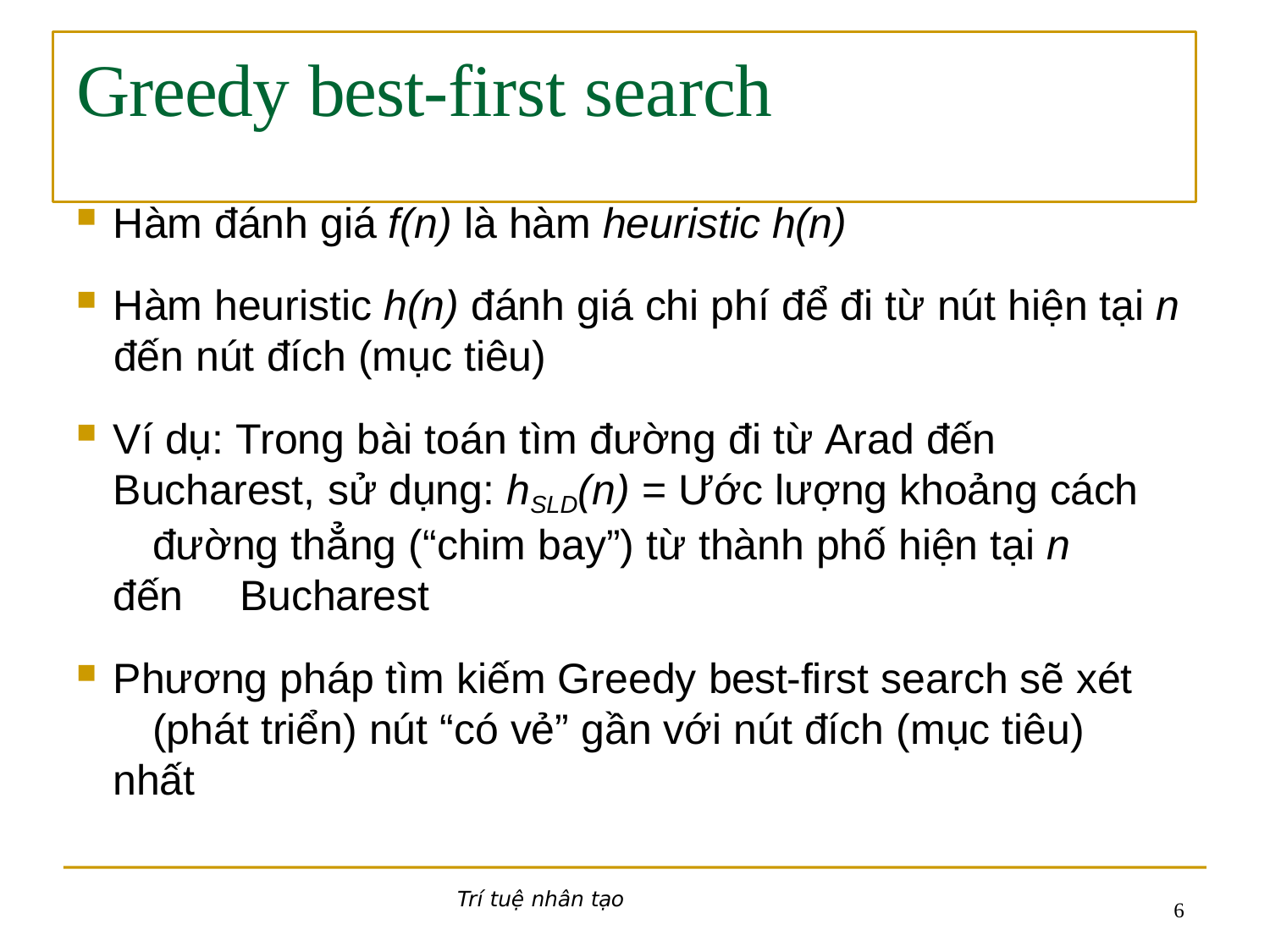

# Greedy best-first search
Hàm đánh giá f(n) là hàm heuristic h(n)
Hàm heuristic h(n) đánh giá chi phí để đi từ nút hiện tại n
đến nút đích (mục tiêu)
Ví dụ: Trong bài toán tìm đường đi từ Arad đến 	Bucharest, sử dụng: hSLD(n) = Ước lượng khoảng cách 	đường thẳng (“chim bay”) từ thành phố hiện tại n đến 	Bucharest
Phương pháp tìm kiếm Greedy best-first search sẽ xét 	(phát triển) nút “có vẻ” gần với nút đích (mục tiêu) nhất

Trí tuệ nhân tạo
6